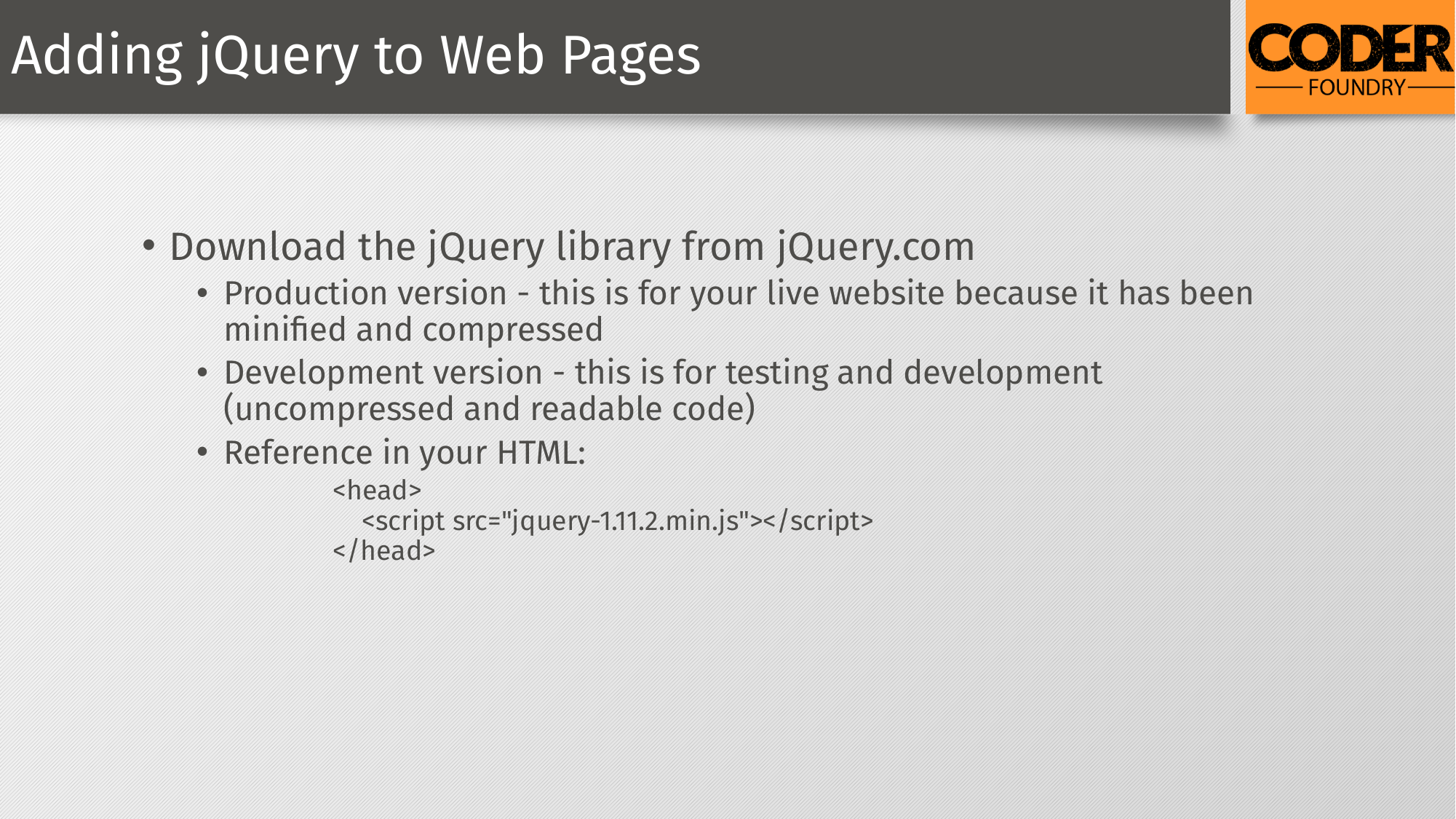

# Adding jQuery to Web Pages
Download the jQuery library from jQuery.com
Production version - this is for your live website because it has been minified and compressed
Development version - this is for testing and development (uncompressed and readable code)
Reference in your HTML:
	<head>
	    <script src="jquery-1.11.2.min.js"></script>
	</head>